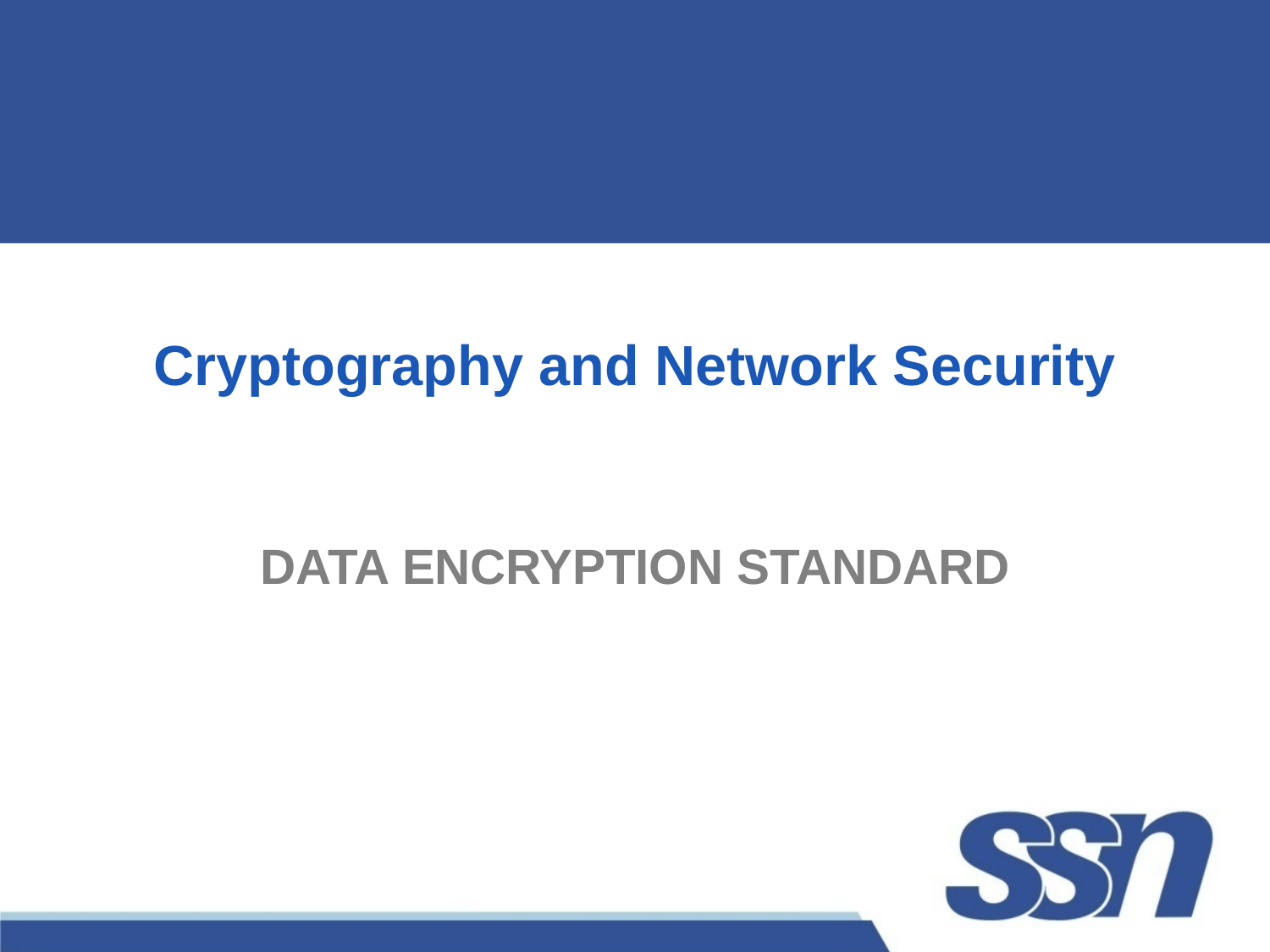

# Cryptography and Network Security
DATA ENCRYPTION STANDARD